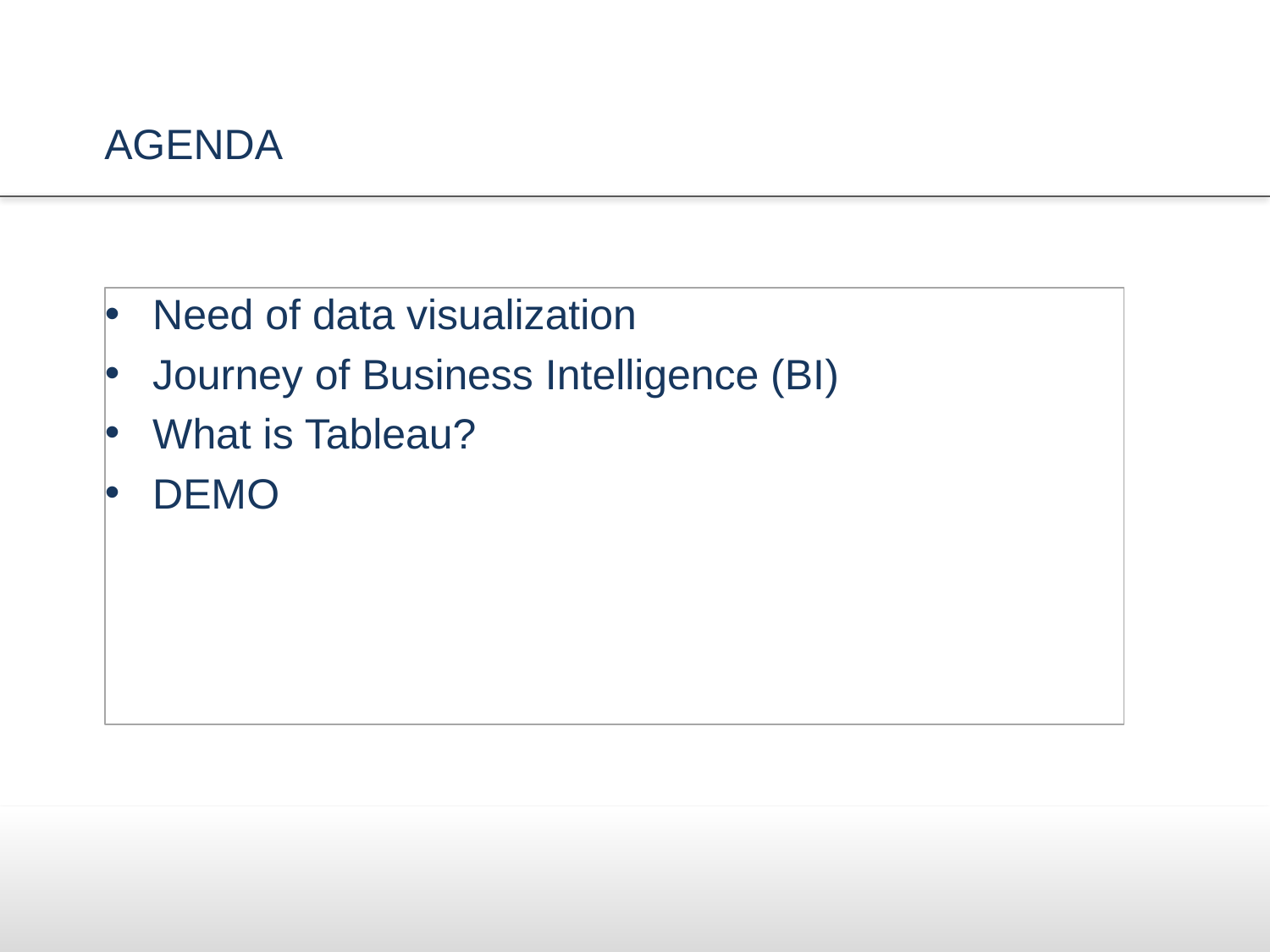

# agenda
Need of data visualization
Journey of Business Intelligence (BI)
What is Tableau?
DEMO